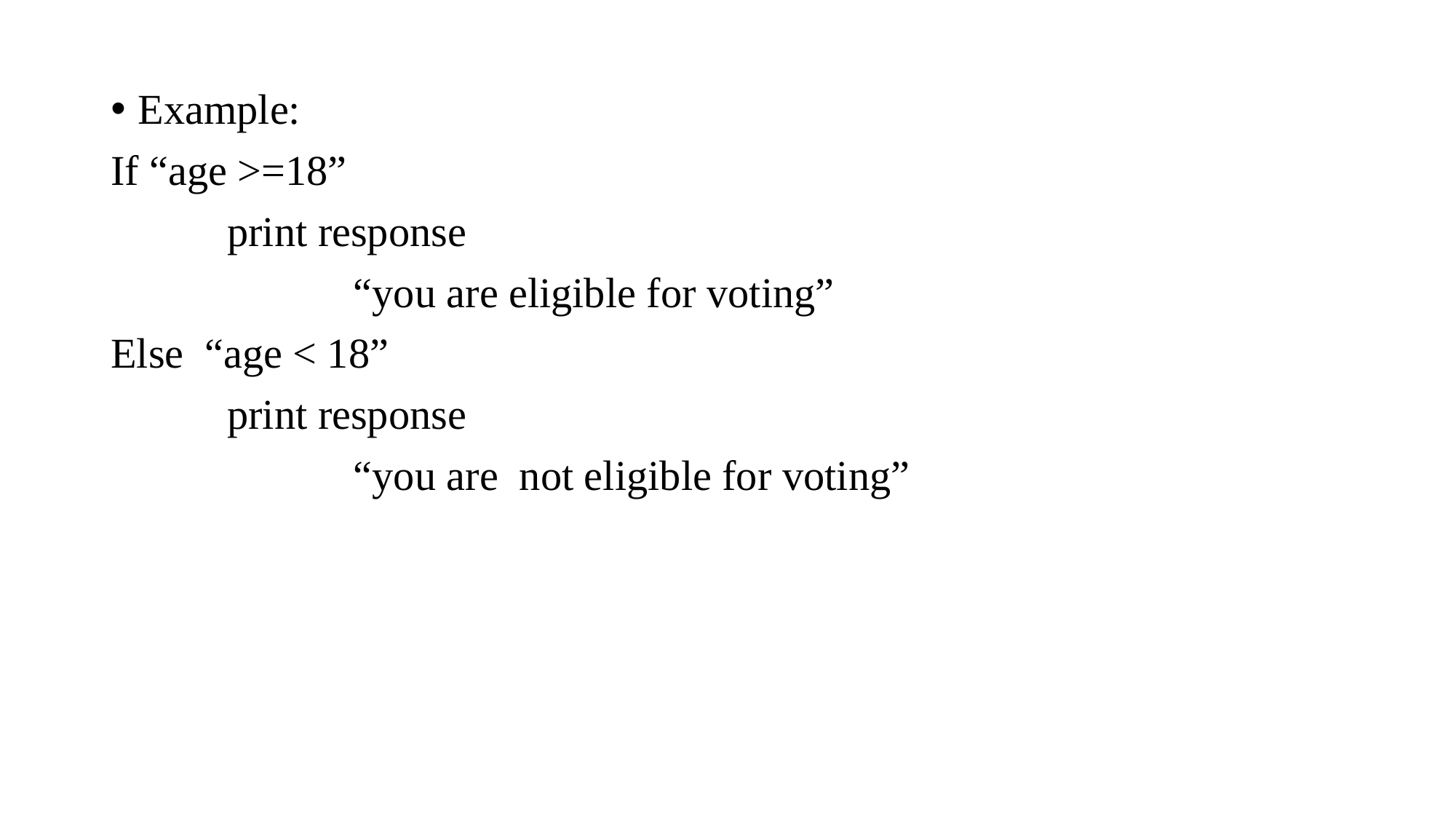

Example:
If “age >=18”
           print response
                       “you are eligible for voting”
Else  “age < 18”
           print response
                       “you are  not eligible for voting”